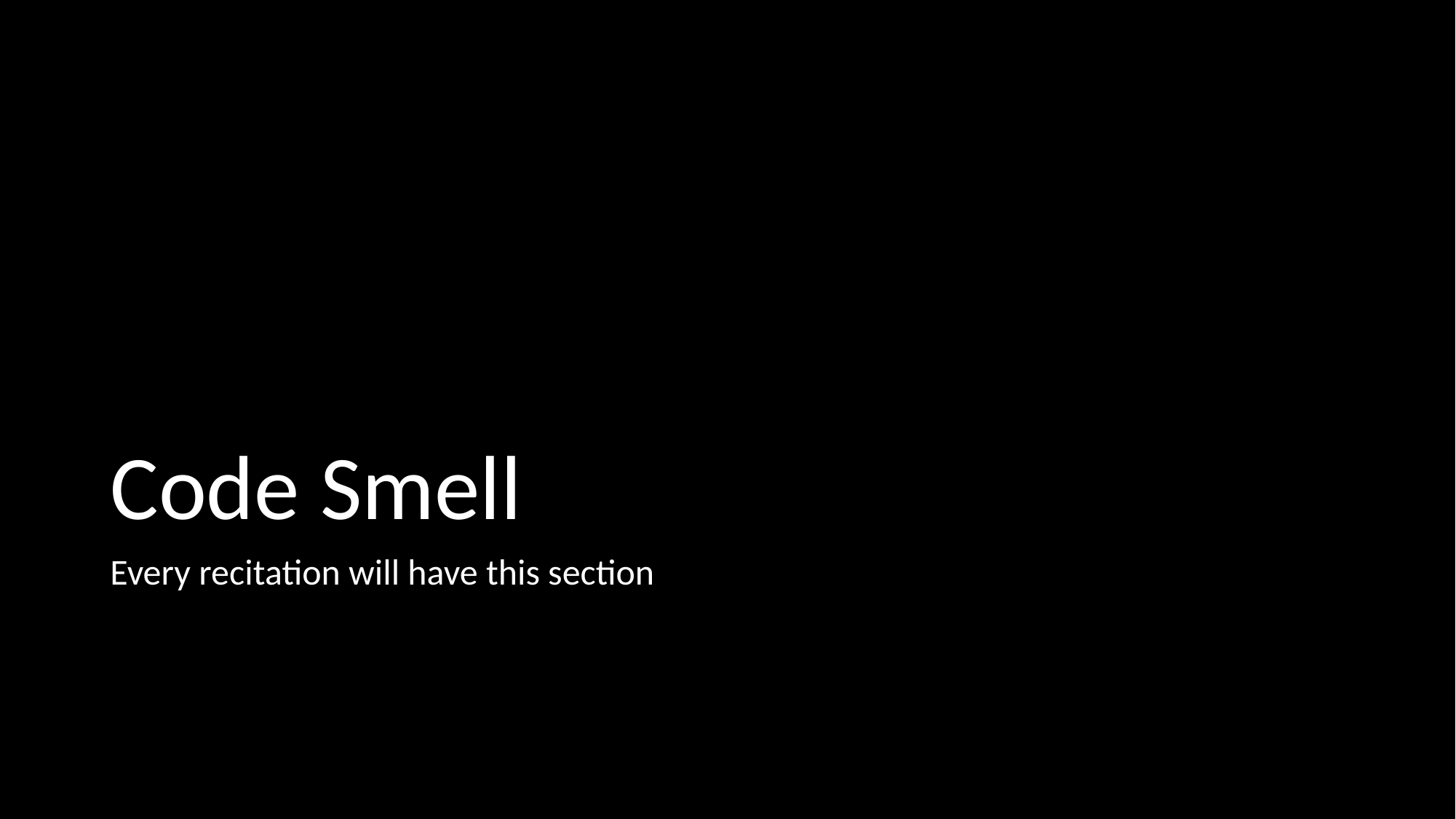

# Code Smell
Every recitation will have this section